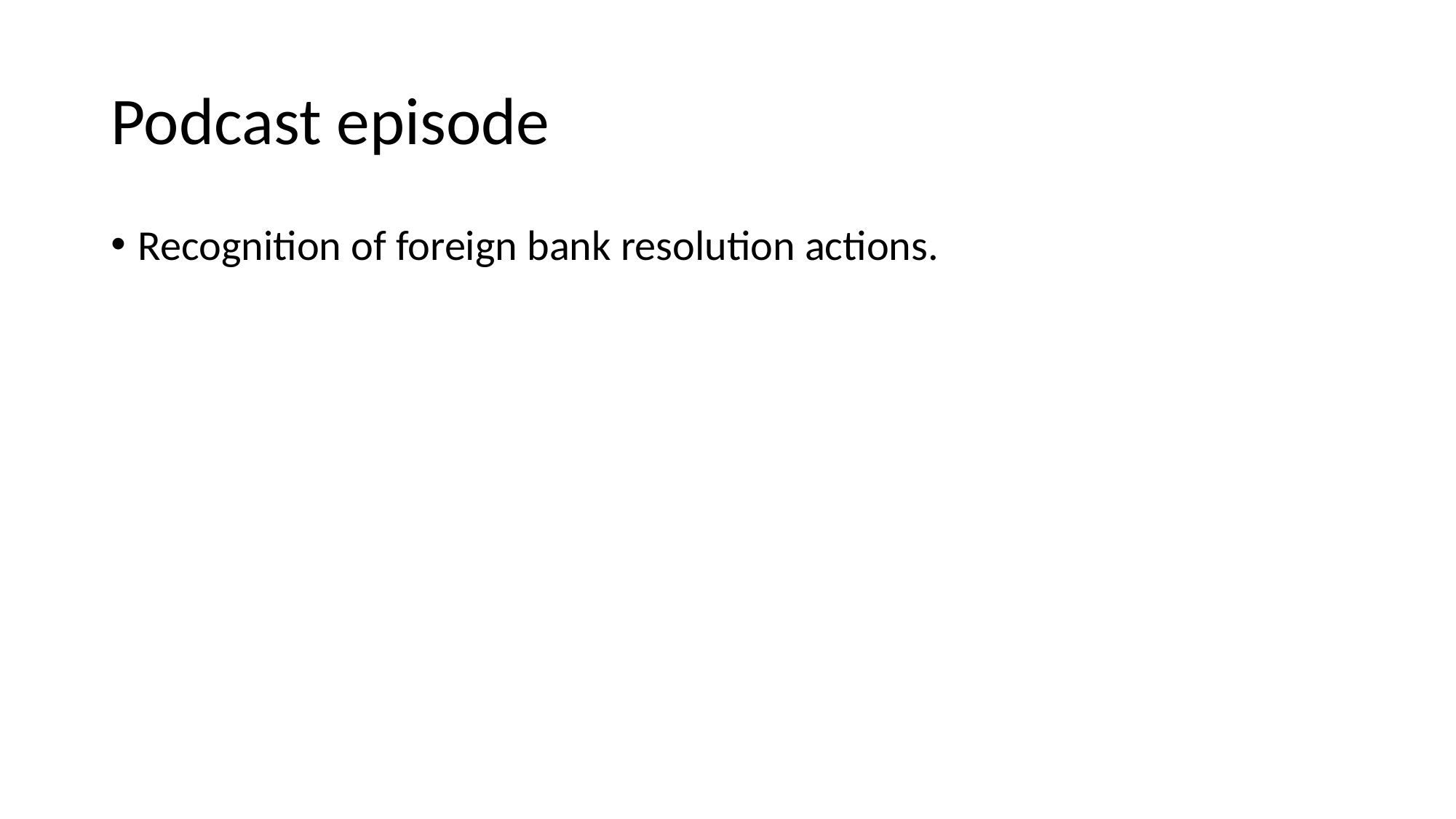

# Podcast episode
Recognition of foreign bank resolution actions.